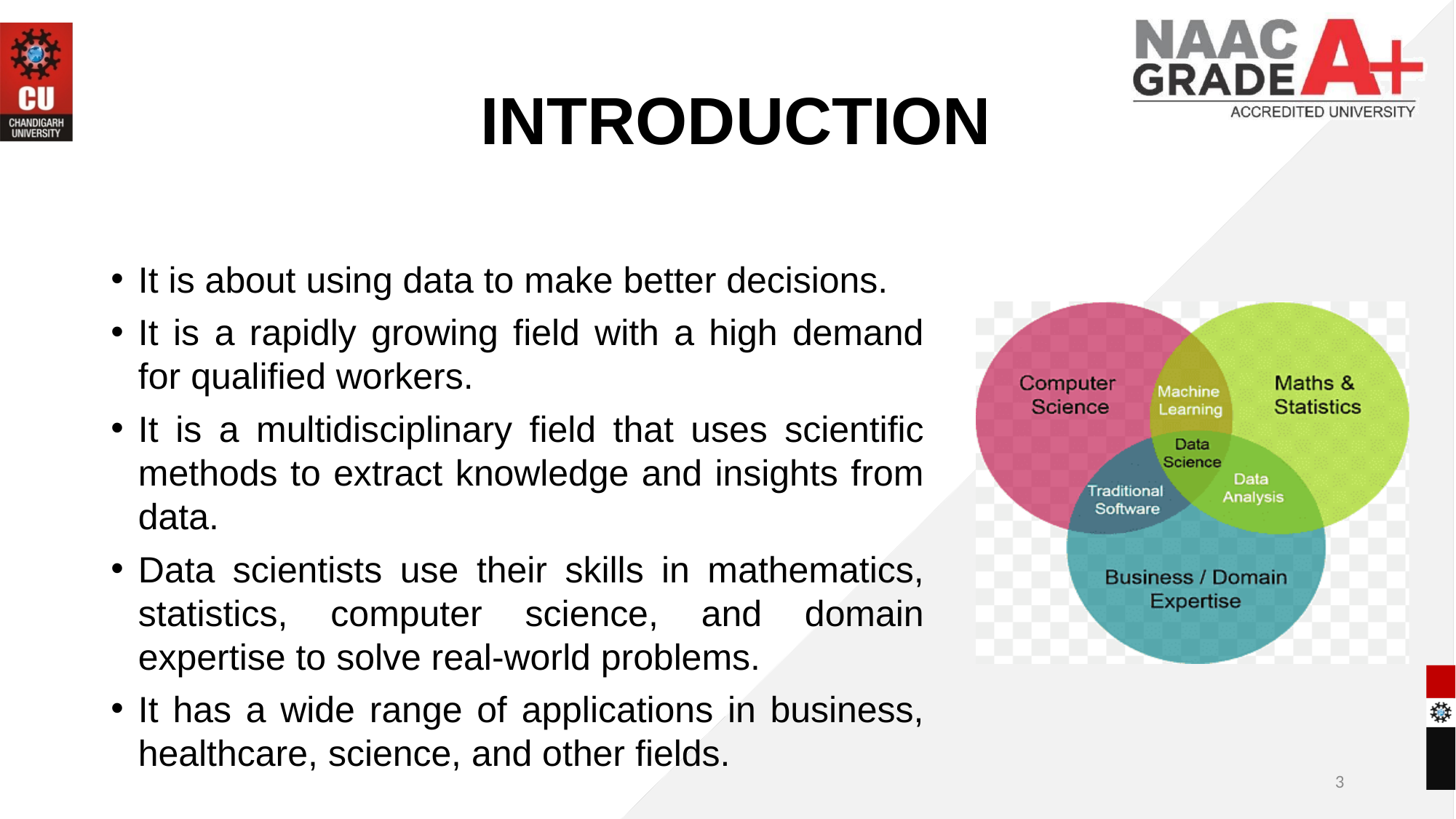

# INTRODUCTION
It is about using data to make better decisions.
It is a rapidly growing field with a high demand for qualified workers.
It is a multidisciplinary field that uses scientific methods to extract knowledge and insights from data.
Data scientists use their skills in mathematics, statistics, computer science, and domain expertise to solve real-world problems.
It has a wide range of applications in business, healthcare, science, and other fields.

3